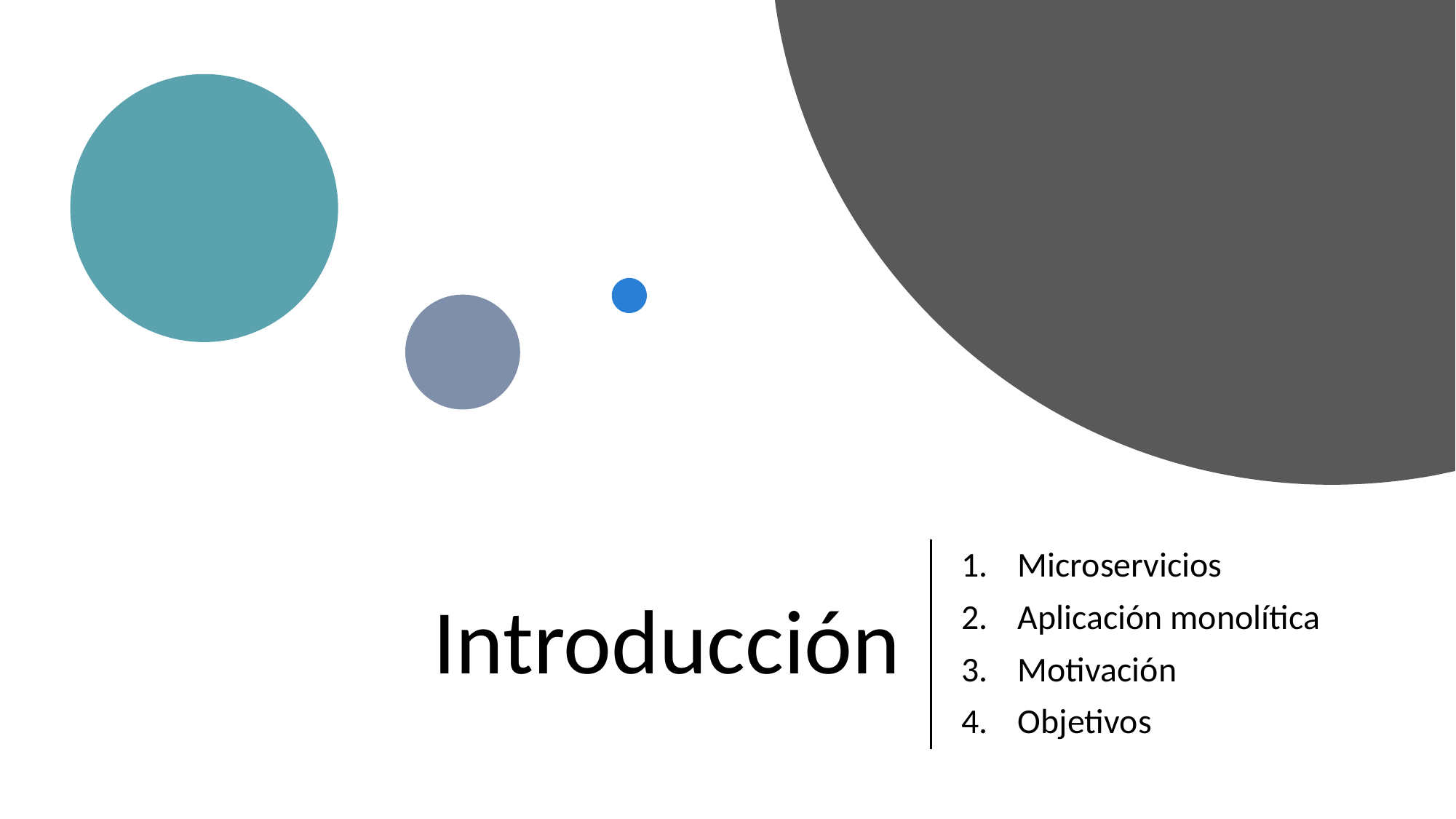

# Introducción
Microservicios
Aplicación monolítica
Motivación
Objetivos